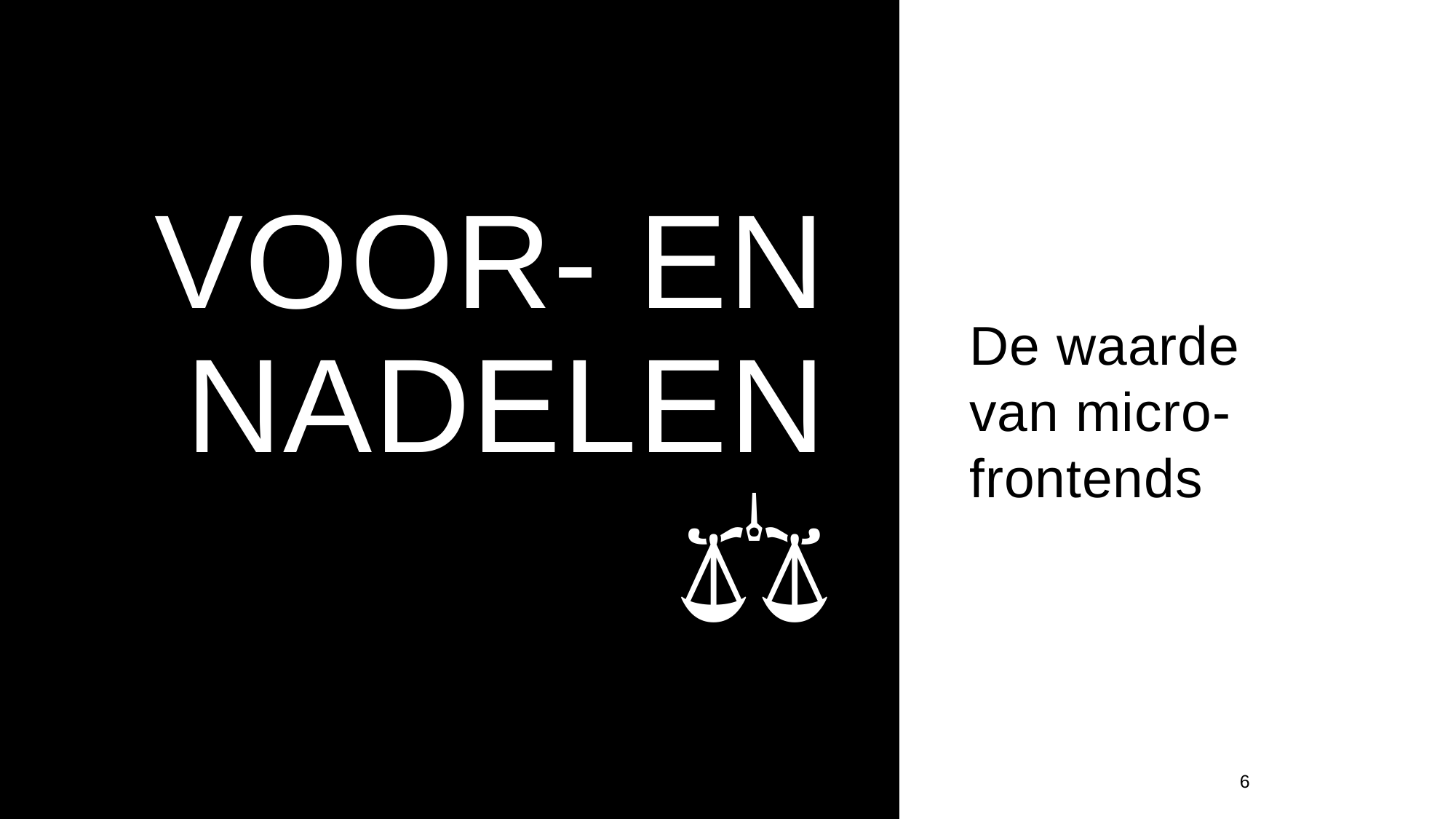

De waarde van micro-frontends
# Voor- en nadelen ⚖

6